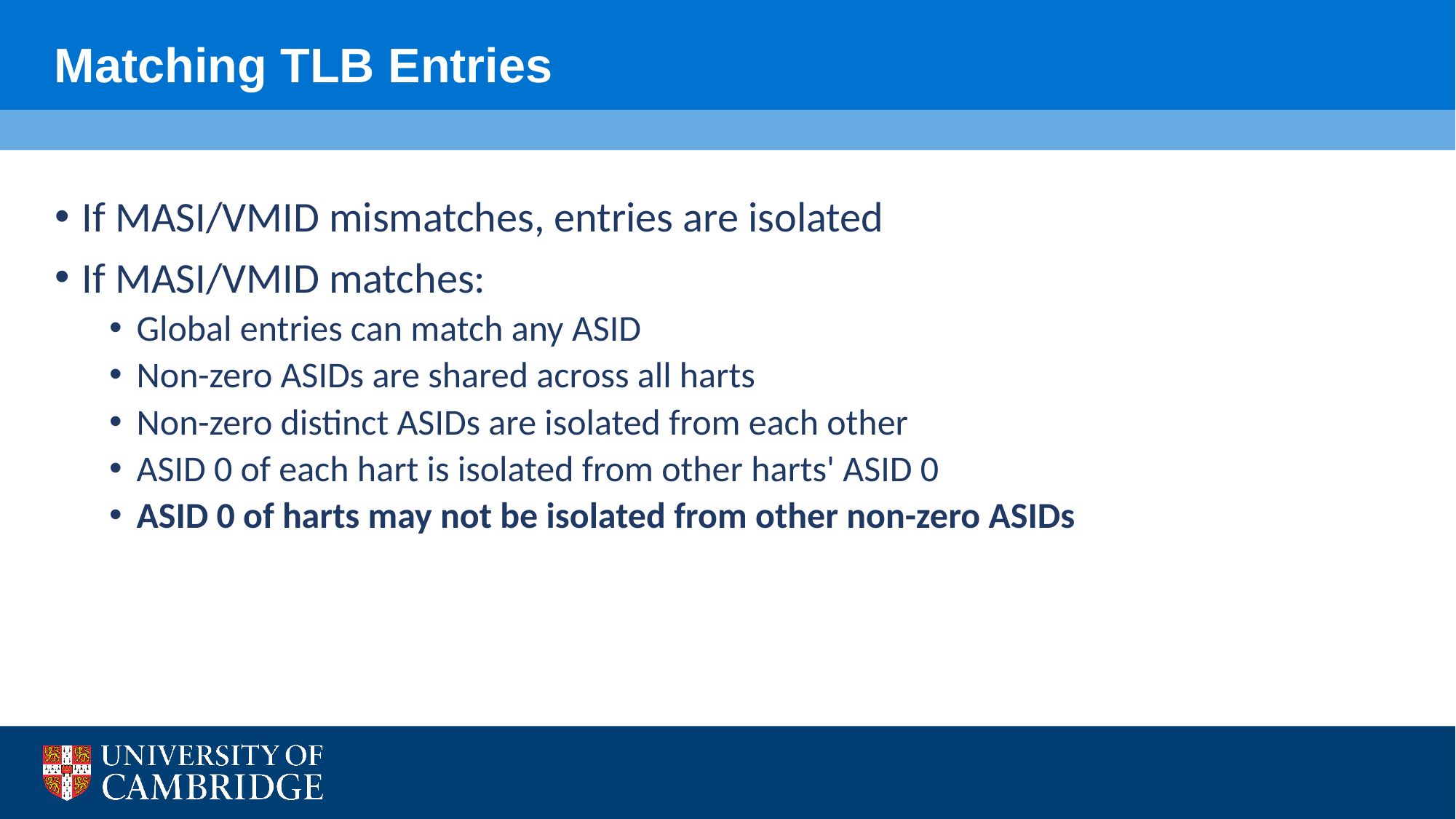

# Matching TLB Entries
If MASI/VMID mismatches, entries are isolated
If MASI/VMID matches:
Global entries can match any ASID
Non-zero ASIDs are shared across all harts
Non-zero distinct ASIDs are isolated from each other
ASID 0 of each hart is isolated from other harts' ASID 0
ASID 0 of harts may not be isolated from other non-zero ASIDs